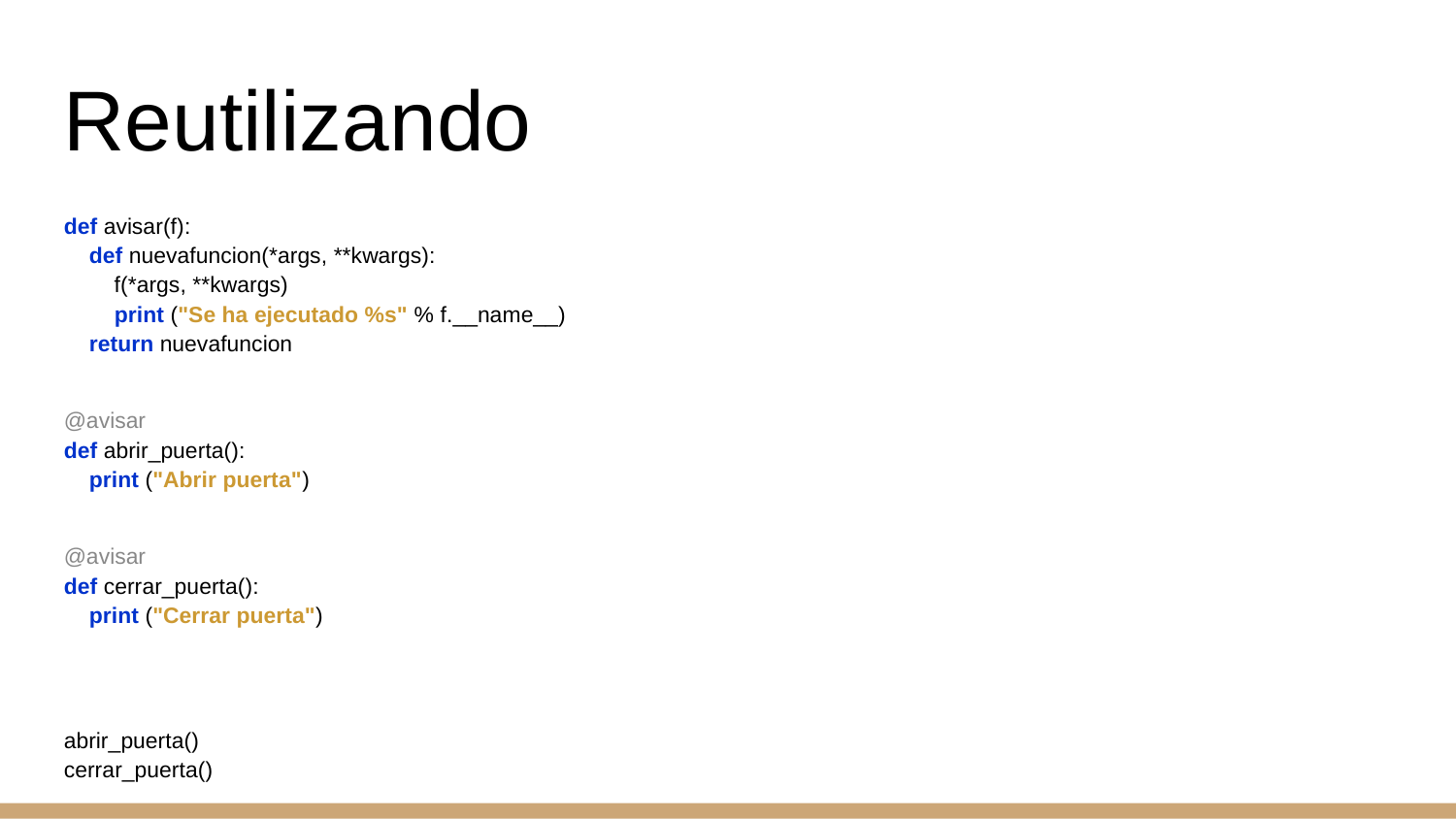

Reutilizando
def avisar(f):
    def nuevafuncion(*args, **kwargs):
        f(*args, **kwargs)
        print ("Se ha ejecutado %s" % f.__name__)
    return nuevafuncion
@avisar
def abrir_puerta():
    print ("Abrir puerta")
@avisar
def cerrar_puerta():
    print ("Cerrar puerta")
abrir_puerta()
cerrar_puerta()